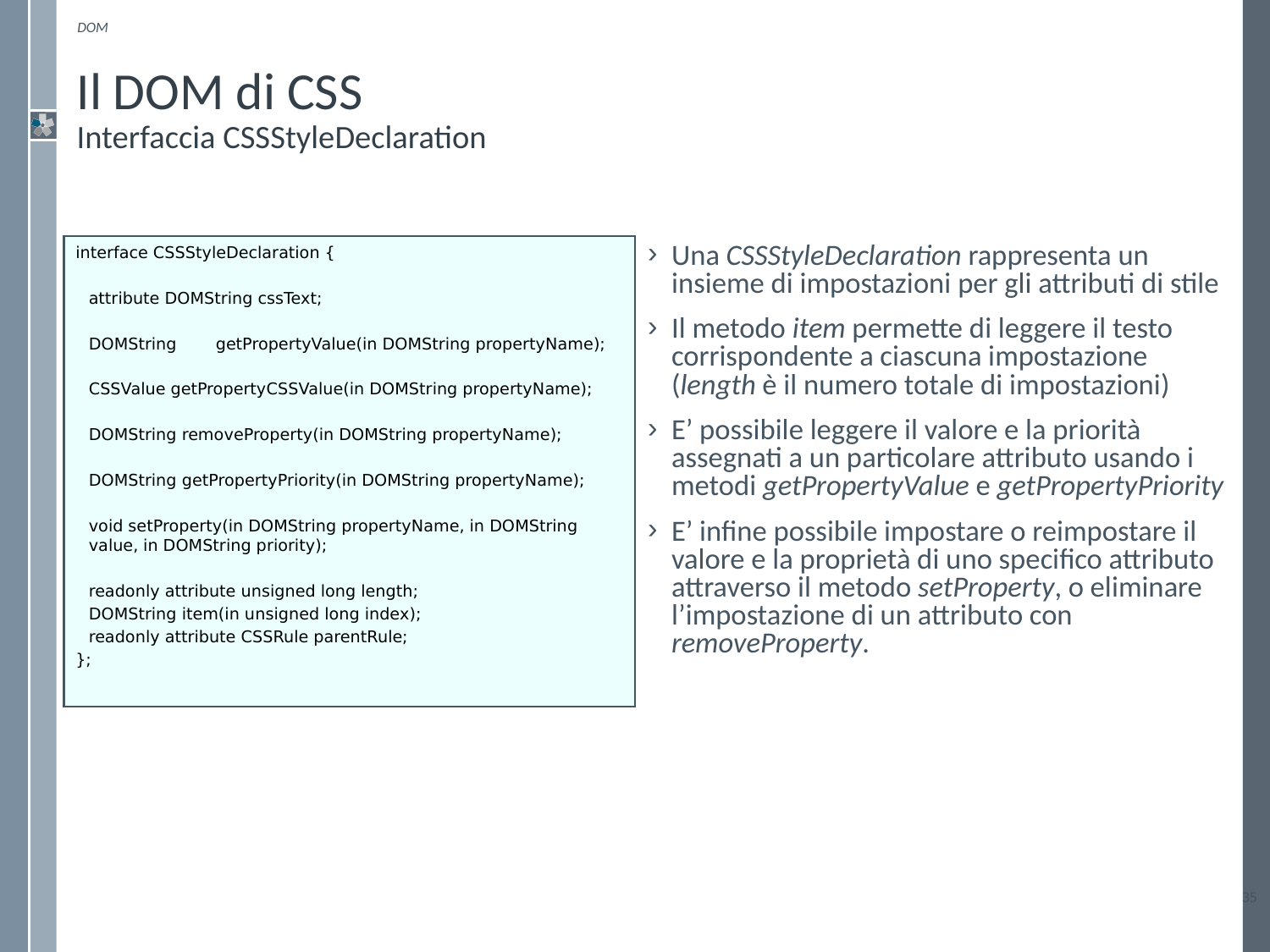

DOM
# Il DOM di CSS Interfaccia CSSStyleDeclaration
Una CSSStyleDeclaration rappresenta un insieme di impostazioni per gli attributi di stile
Il metodo item permette di leggere il testo corrispondente a ciascuna impostazione (length è il numero totale di impostazioni)
E’ possibile leggere il valore e la priorità assegnati a un particolare attributo usando i metodi getPropertyValue e getPropertyPriority
E’ infine possibile impostare o reimpostare il valore e la proprietà di uno specifico attributo attraverso il metodo setProperty, o eliminare l’impostazione di un attributo con removeProperty.

interface CSSStyleDeclaration {

	attribute DOMString cssText;

	DOMString	getPropertyValue(in DOMString propertyName);

	CSSValue getPropertyCSSValue(in DOMString propertyName);

	DOMString removeProperty(in DOMString propertyName);

	DOMString getPropertyPriority(in DOMString propertyName);

	void setProperty(in DOMString propertyName, in DOMString value, in DOMString priority);

	readonly attribute unsigned long length;
	DOMString item(in unsigned long index);
	readonly attribute CSSRule parentRule;
};
35